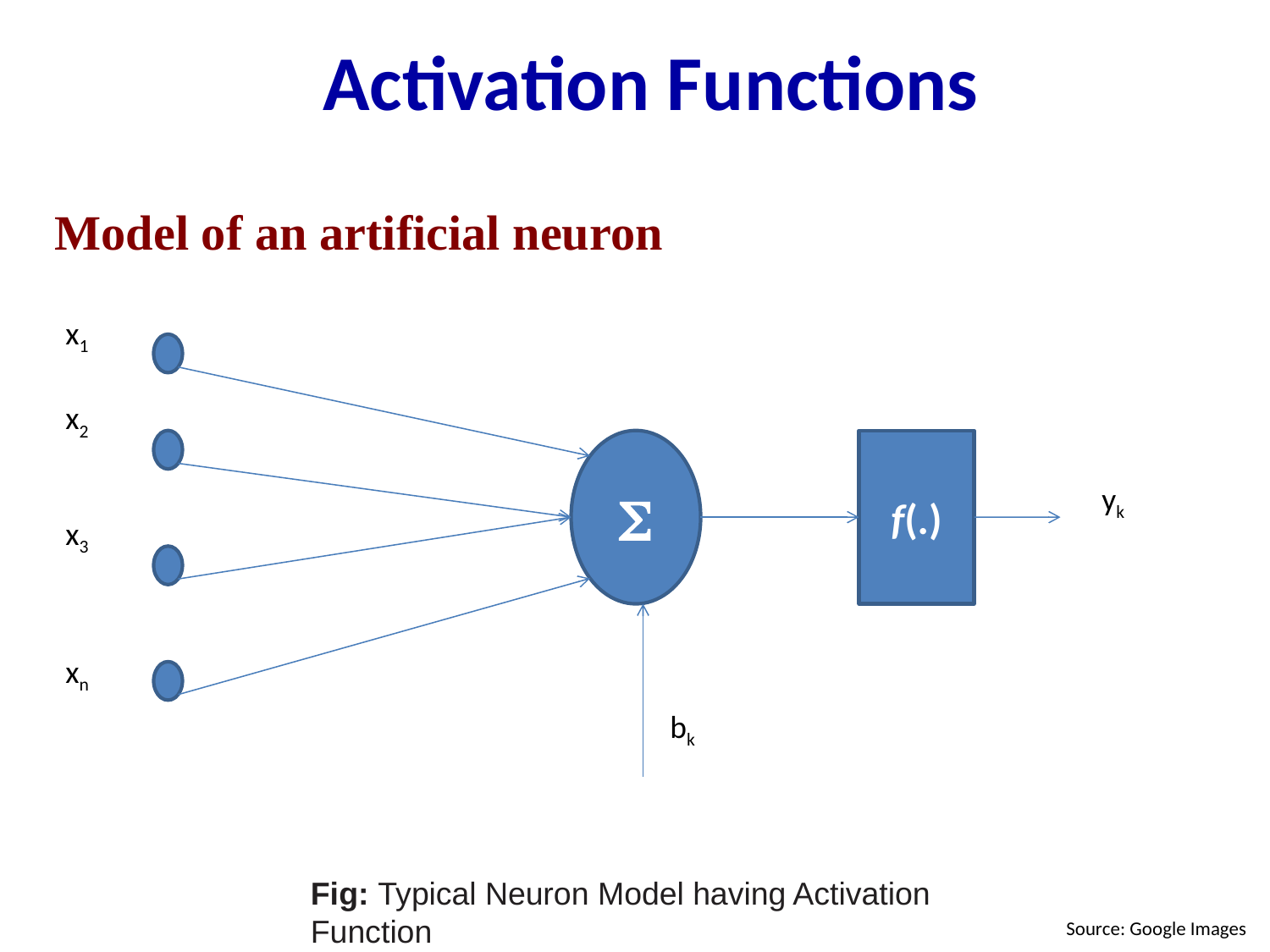

# Activation Functions
Model of an artificial neuron
x1

x2

Σ
f(.)
yk
x3

xn

bk
Fig: ​Typical Neuron Model having Activation Function
Source: Google Images